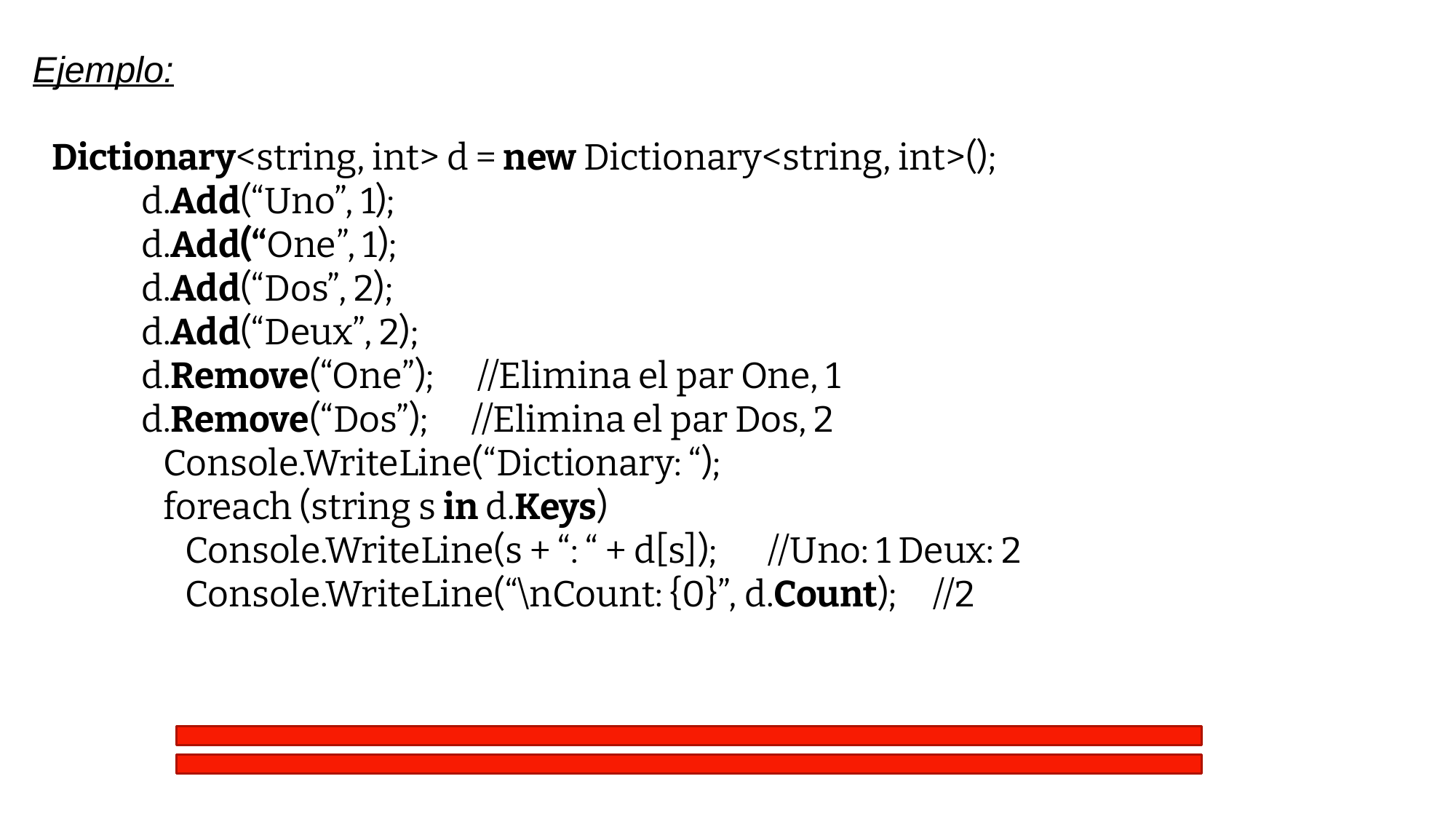

Ejemplo:

   Dictionary<string, int> d = new Dictionary<string, int>();
	d.Add(“Uno”, 1);
	d.Add(“One”, 1);
	d.Add(“Dos”, 2);
	d.Add(“Deux”, 2);
	d.Remove(“One”);      //Elimina el par One, 1
	d.Remove(“Dos”);      //Elimina el par Dos, 2
	   Console.WriteLine(“Dictionary: “);
	   foreach (string s in d.Keys)
	      Console.WriteLine(s + “: “ + d[s]);       //Uno: 1 Deux: 2
	      Console.WriteLine(“\nCount: {0}”, d.Count);     //2